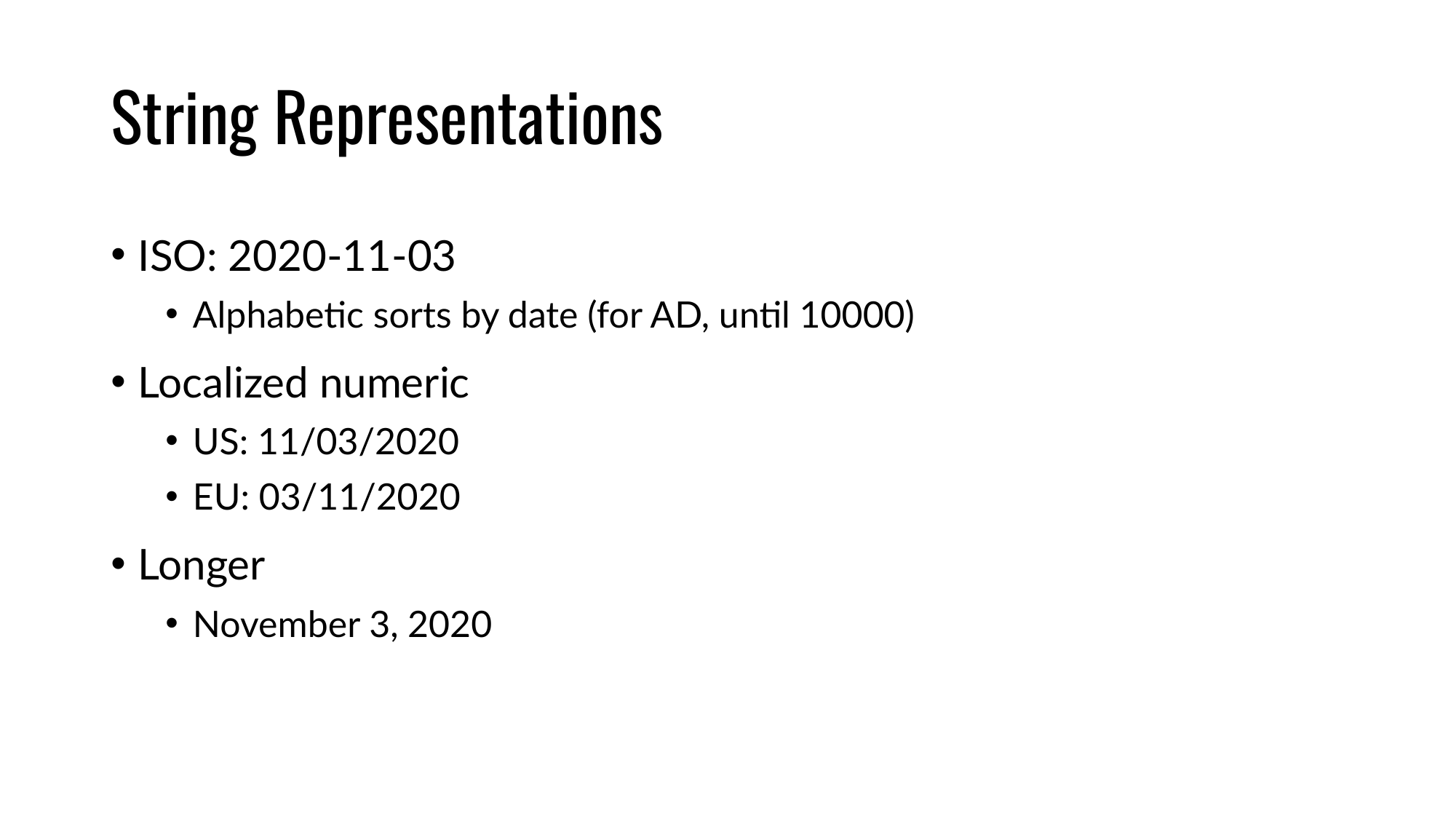

# String Representations
ISO: 2020-11-03
Alphabetic sorts by date (for AD, until 10000)
Localized numeric
US: 11/03/2020
EU: 03/11/2020
Longer
November 3, 2020